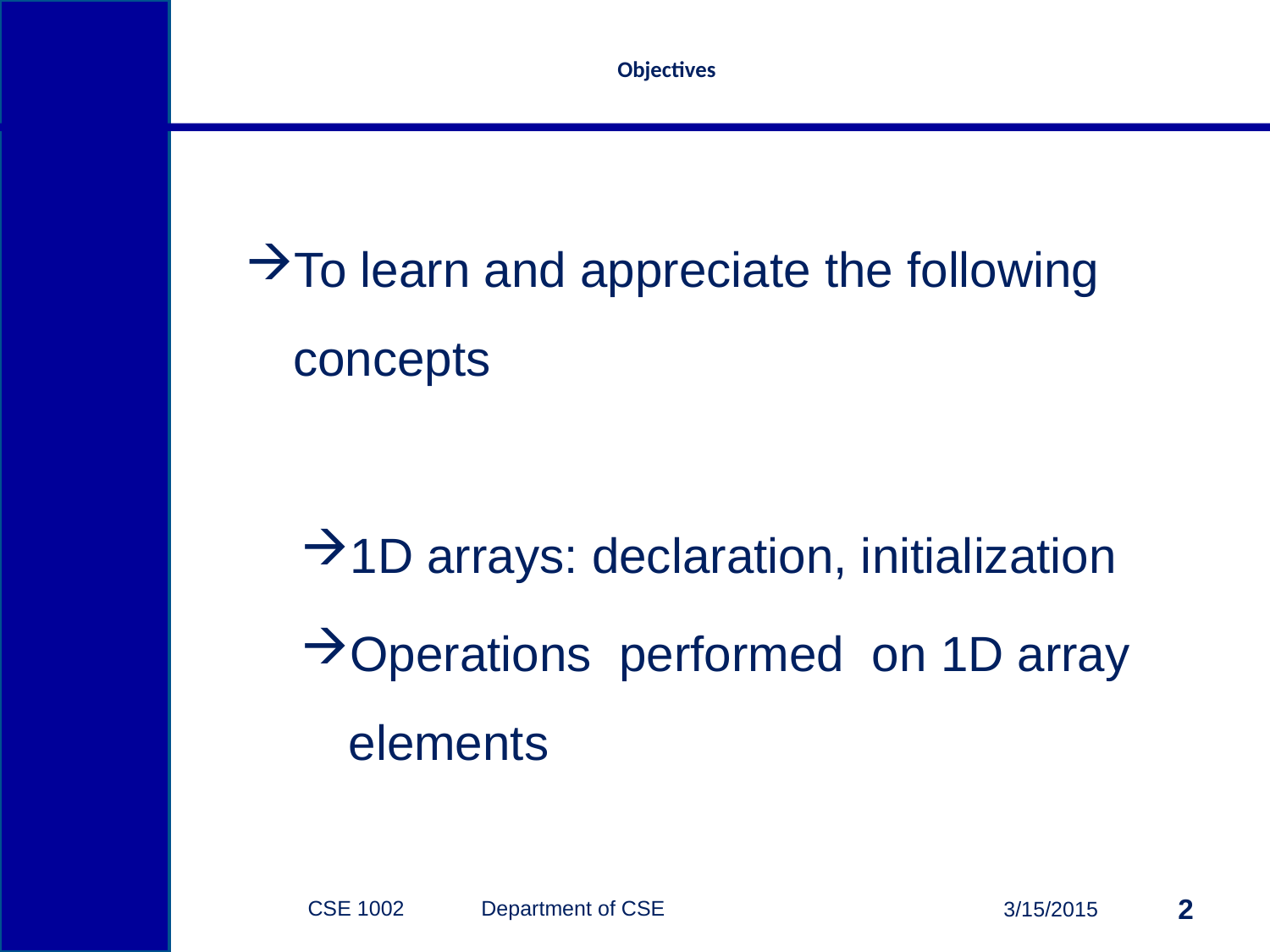

# Objectives

To learn and appreciate the following concepts

1D arrays: declaration, initialization
Operations  performed  on 1D array elements

CSE 1002             Department of CSE
2
3/15/2015